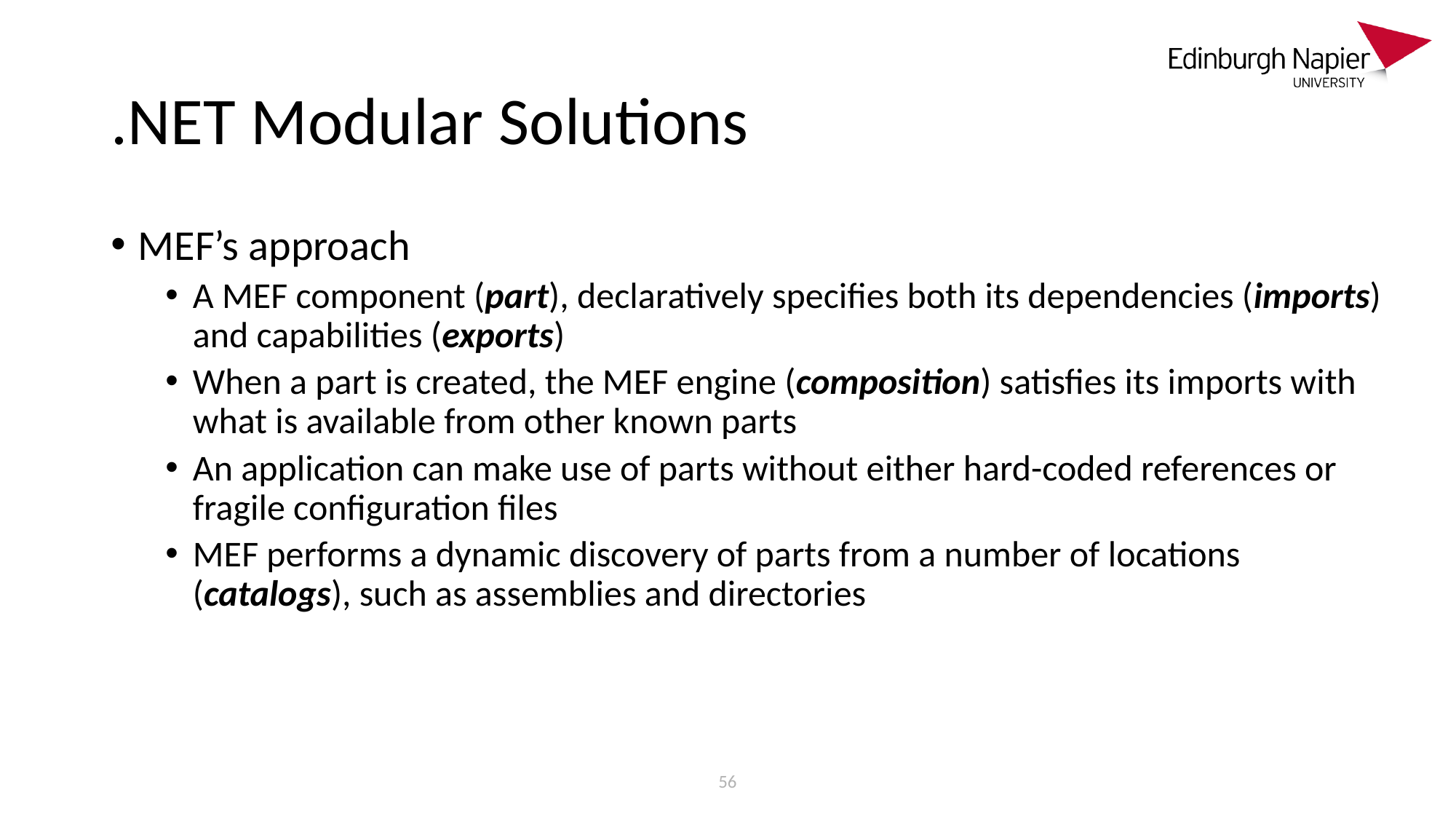

# .NET Modular Solutions
MEF’s approach
A MEF component (part), declaratively specifies both its dependencies (imports) and capabilities (exports)
When a part is created, the MEF engine (composition) satisfies its imports with what is available from other known parts
An application can make use of parts without either hard-coded references or fragile configuration files
MEF performs a dynamic discovery of parts from a number of locations (catalogs), such as assemblies and directories
56